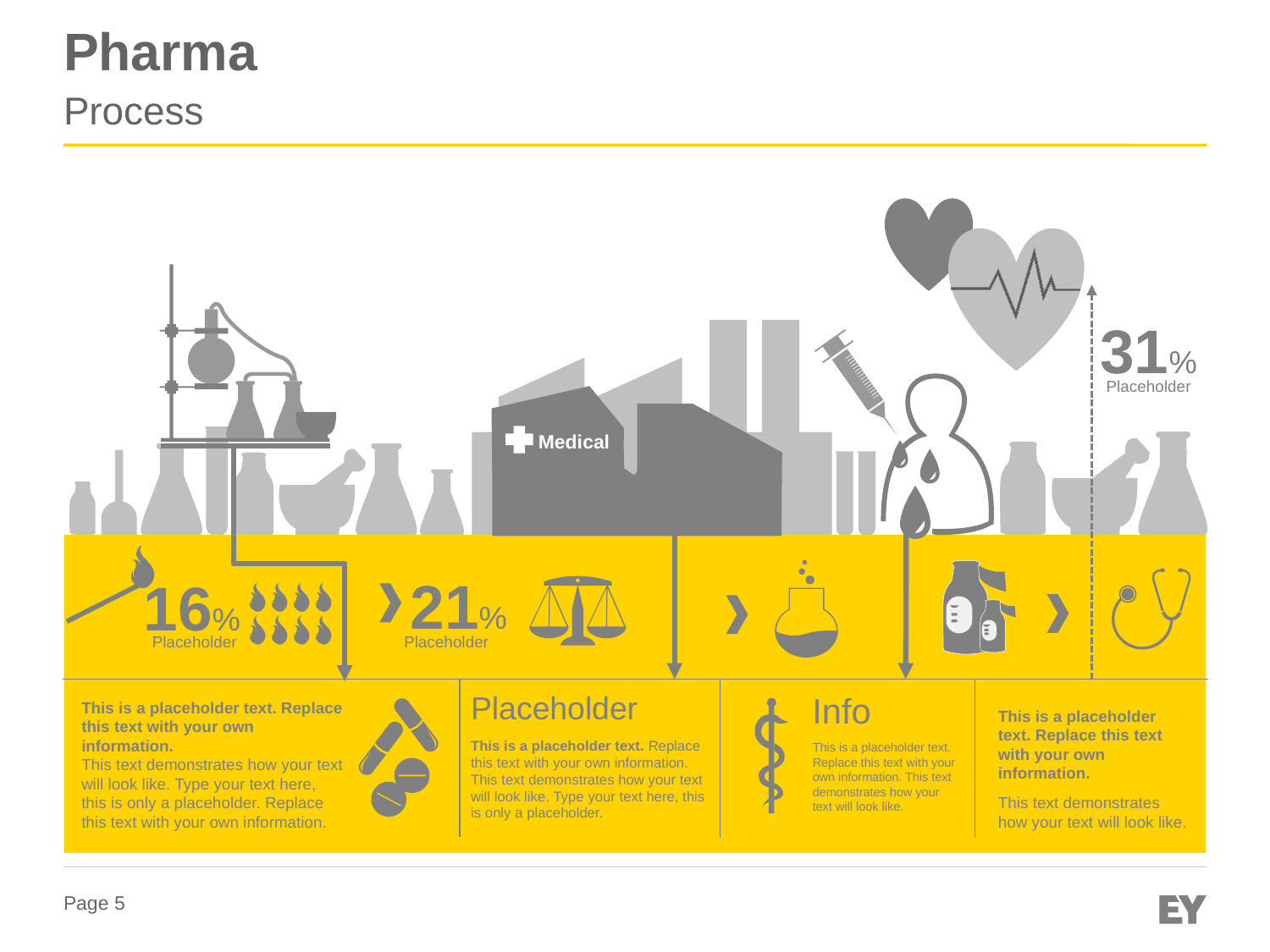

# Pharma
Process

31%

Placeholder

Medical

21%

16%

Placeholder
Placeholder
Placeholder
This is a placeholder text. Replace this text with your own information. This text demonstrates how your text will look like. Type your text here, this is only a placeholder.
Info
This is a placeholder text. Replace this text with your own information. This text demonstrates how your text will look like.
This is a placeholder text. Replace this text with your own information.
This text demonstrates how your text will look like. Type your text here, this is only a placeholder. Replace this text with your own information.

This is a placeholder text. Replace this text with your own information.
This text demonstrates how your text will look like.